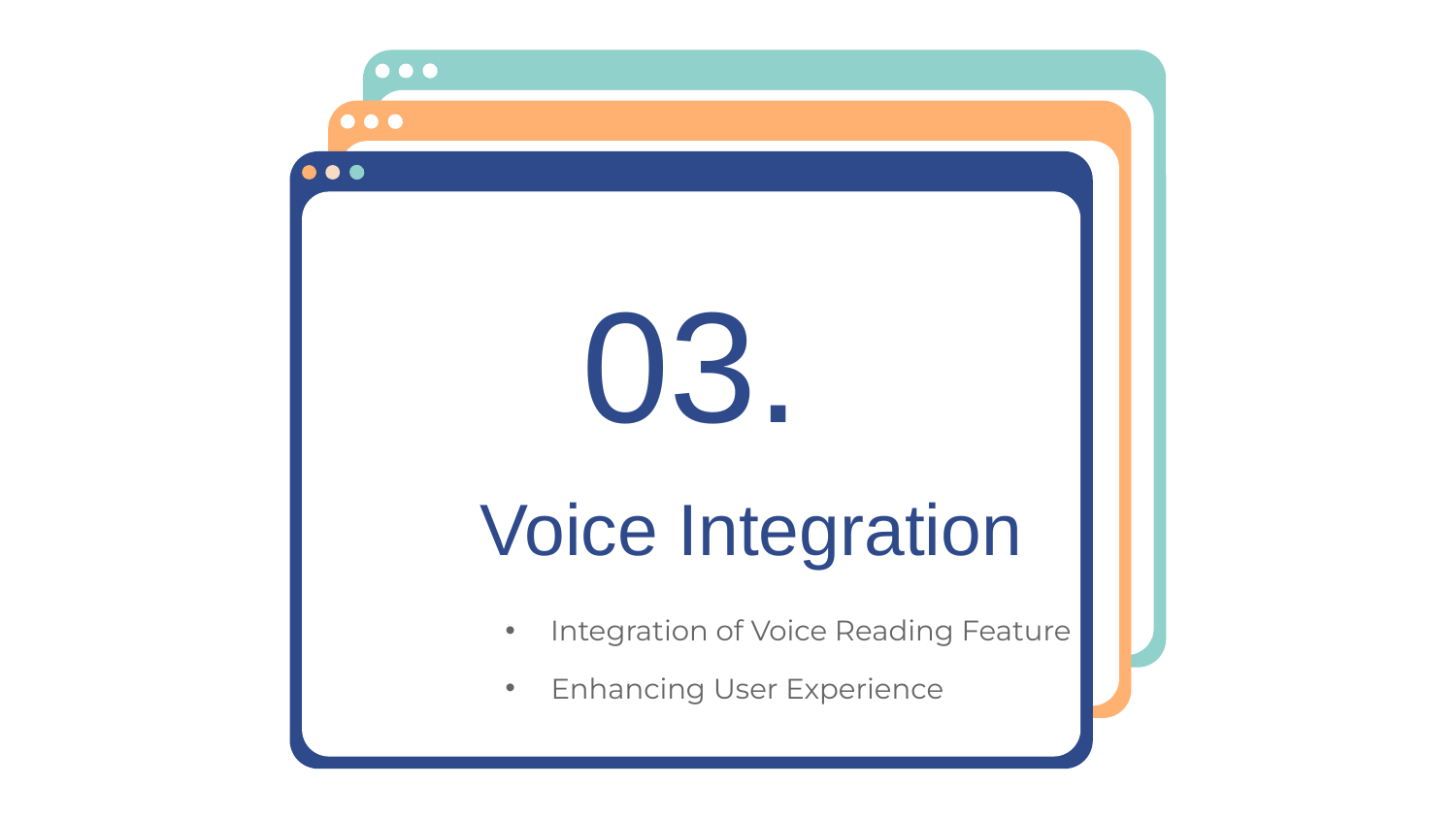

03.
# Voice Integration
Integration of Voice Reading Feature
Enhancing User Experience